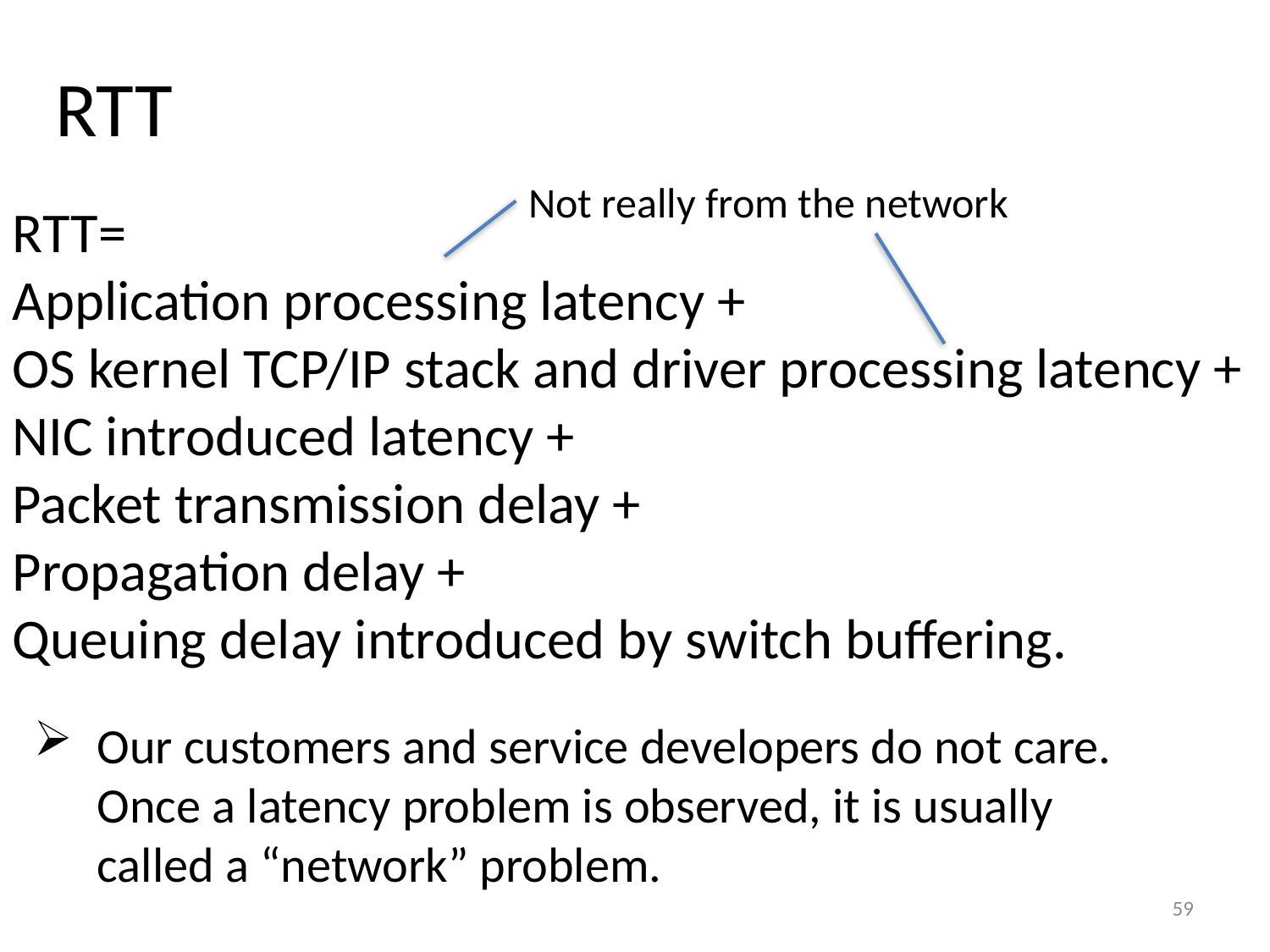

# RTT
Not really from the network
RTT=
Application processing latency +
OS kernel TCP/IP stack and driver processing latency +
NIC introduced latency +
Packet transmission delay +
Propagation delay +
Queuing delay introduced by switch buffering.
Our customers and service developers do not care. Once a latency problem is observed, it is usually called a “network” problem.
59